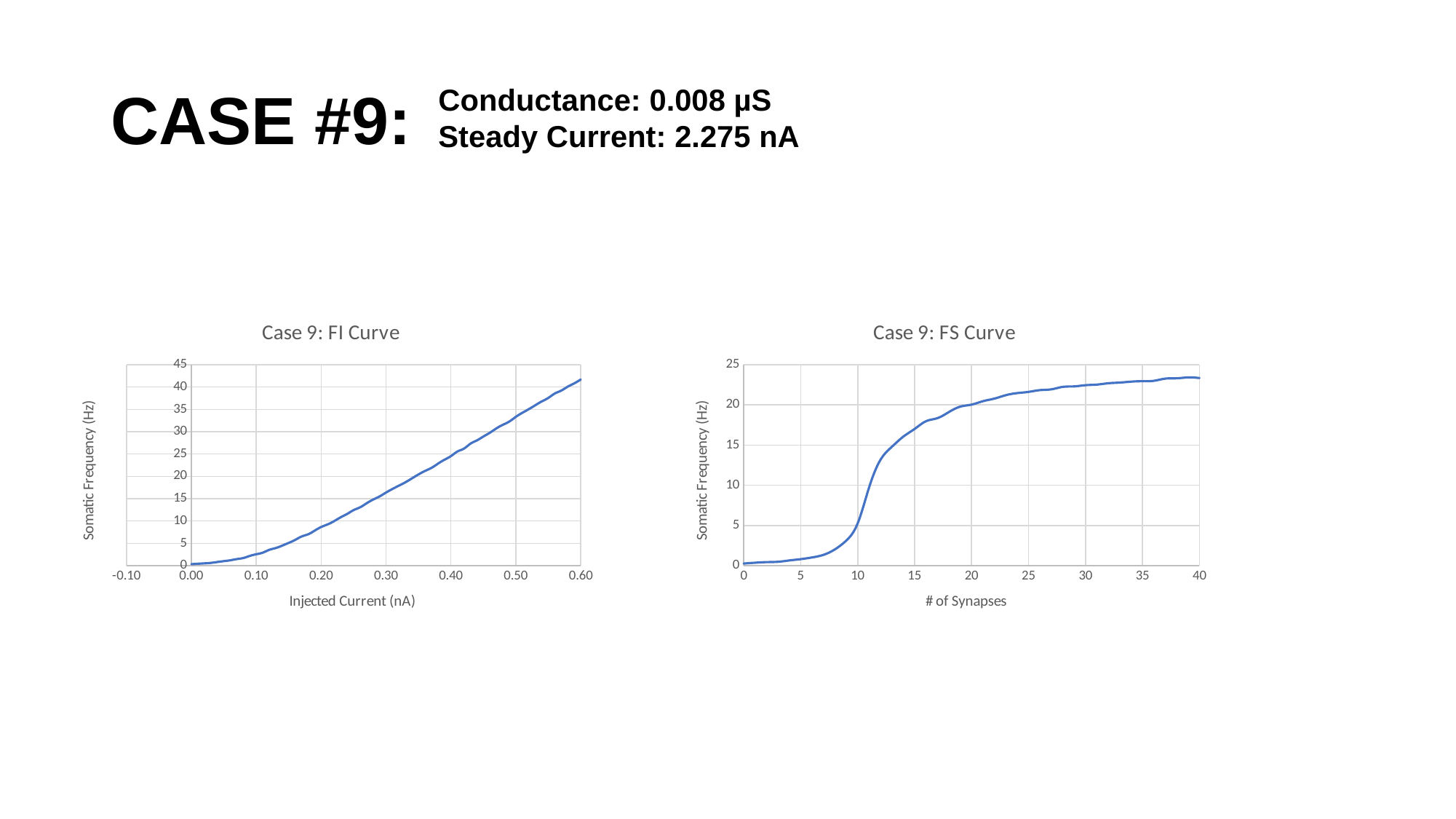

# CASE #9:
Conductance: 0.008 µS
Steady Current: 2.275 nA

### Chart: Case 9: FI Curve

| Category |  |
|---|---|

### Chart: Case 9: FS Curve

| Category |  |
|---|---|